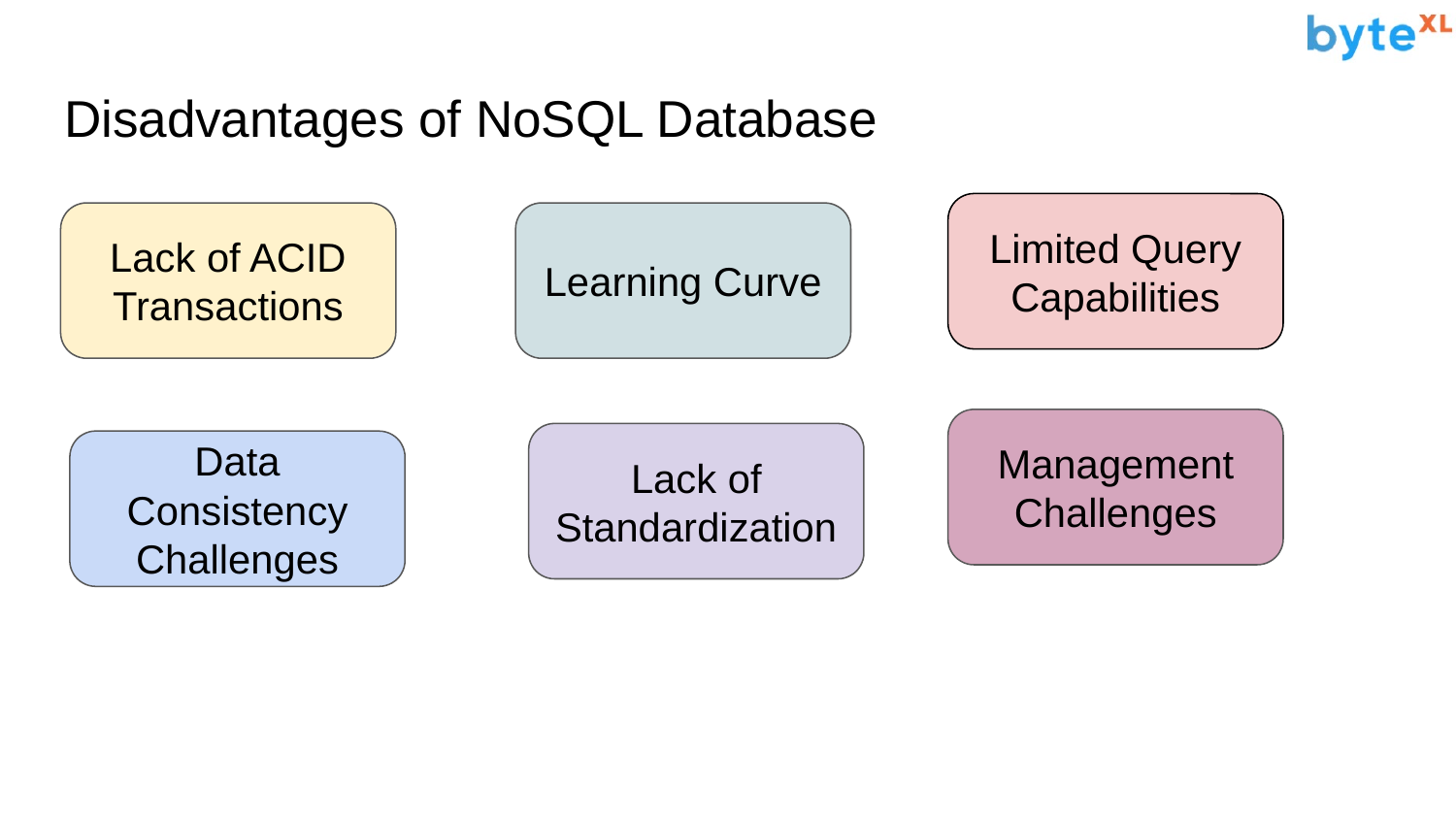

# Disadvantages of NoSQL Database

Limited Query Capabilities
Lack of ACID Transactions
Learning Curve
Management Challenges
Lack of Standardization
Data Consistency Challenges